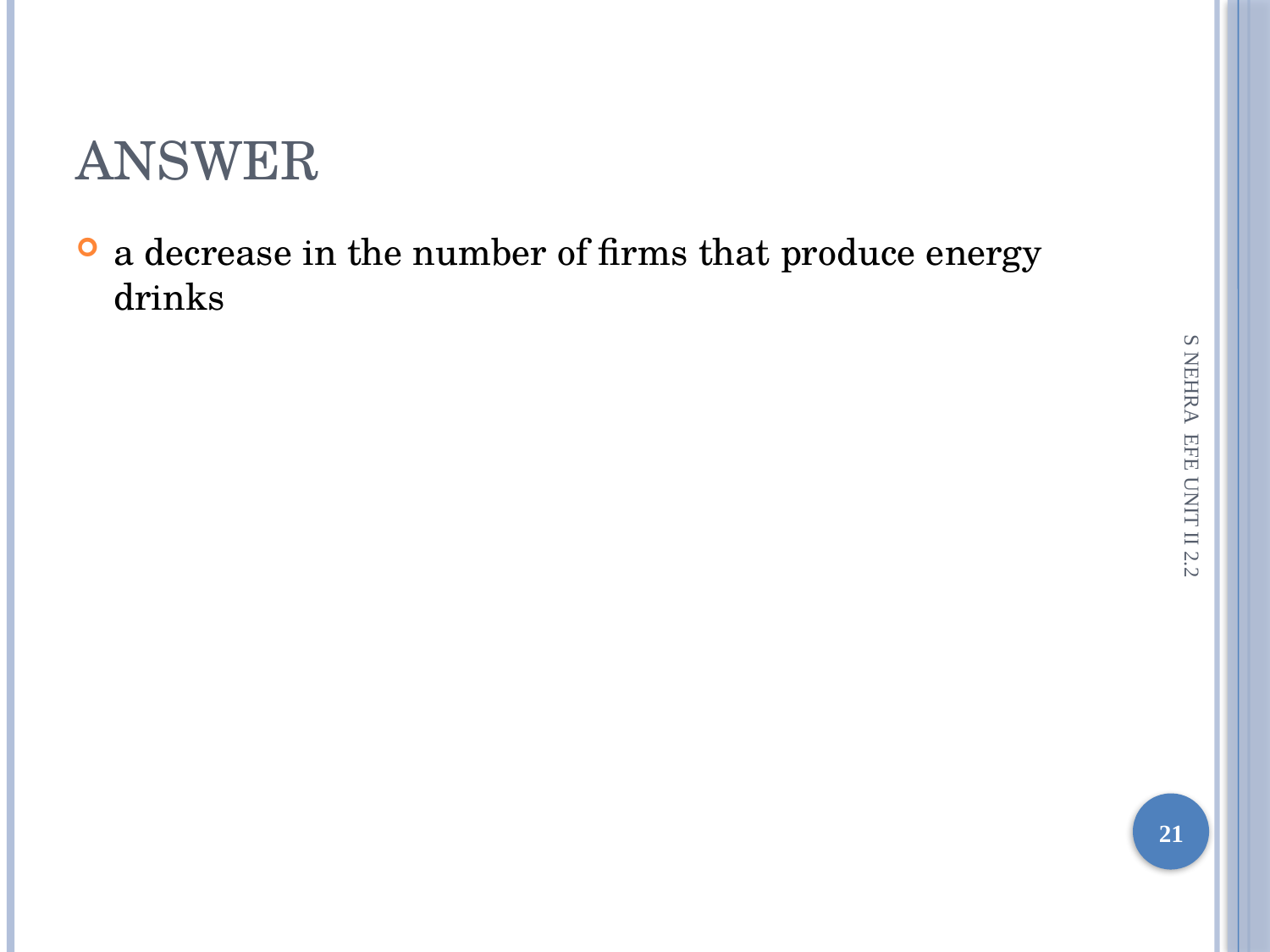

answer
a decrease in the number of firms that produce energy drinks

S NEHRA  EFE UNIT II 2.2
21